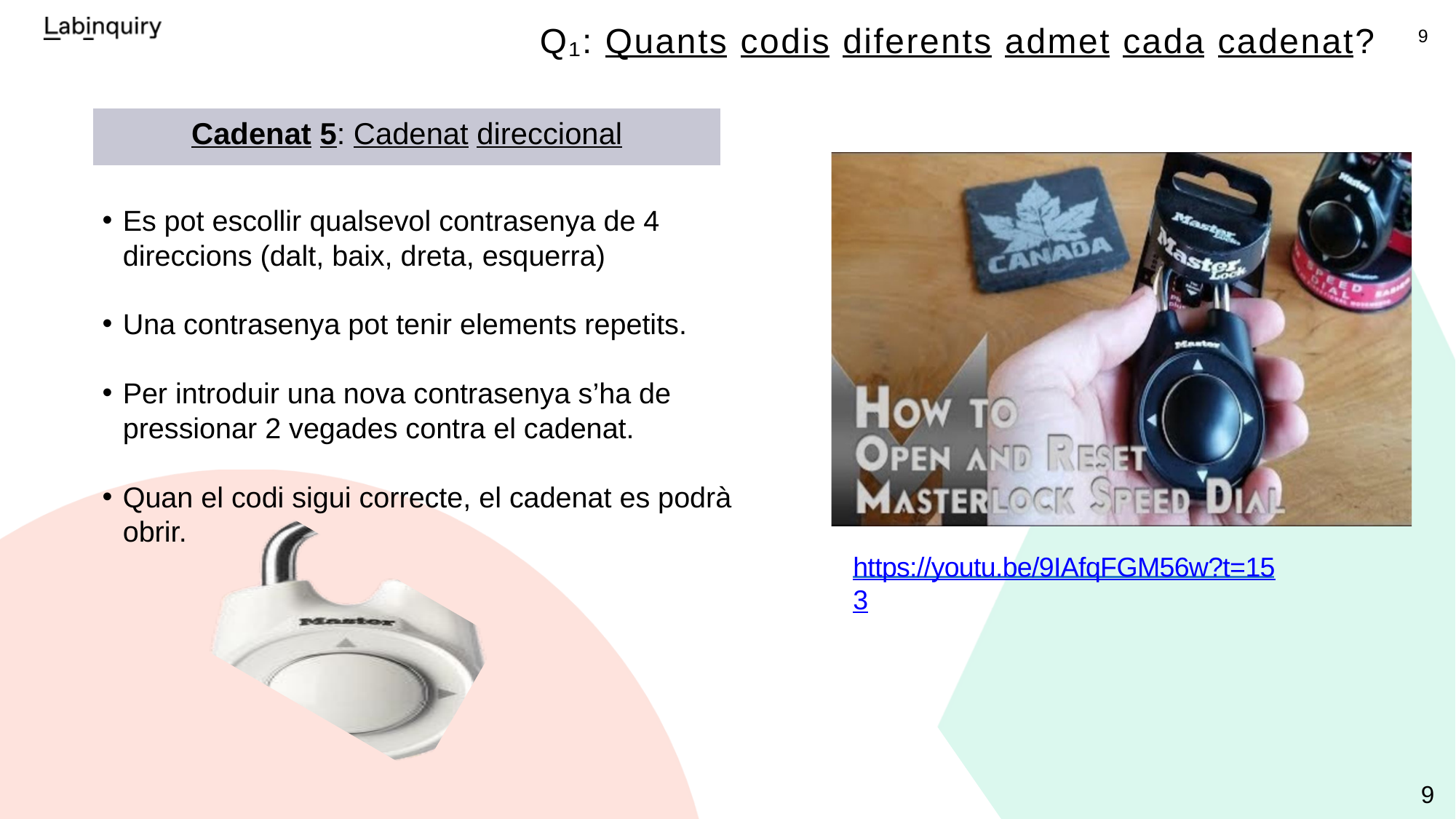

Q₁: Quants codis diferents admet cada cadenat?
9

Cadenat 5: Cadenat direccional

Es pot escollir qualsevol contrasenya de 4 direccions (dalt, baix, dreta, esquerra)

Una contrasenya pot tenir elements repetits.

Per introduir una nova contrasenya s’ha de pressionar 2 vegades contra el cadenat.

Quan el codi sigui correcte, el cadenat es podrà obrir.

https://youtu.be/9IAfqFGM56w?t=153

9